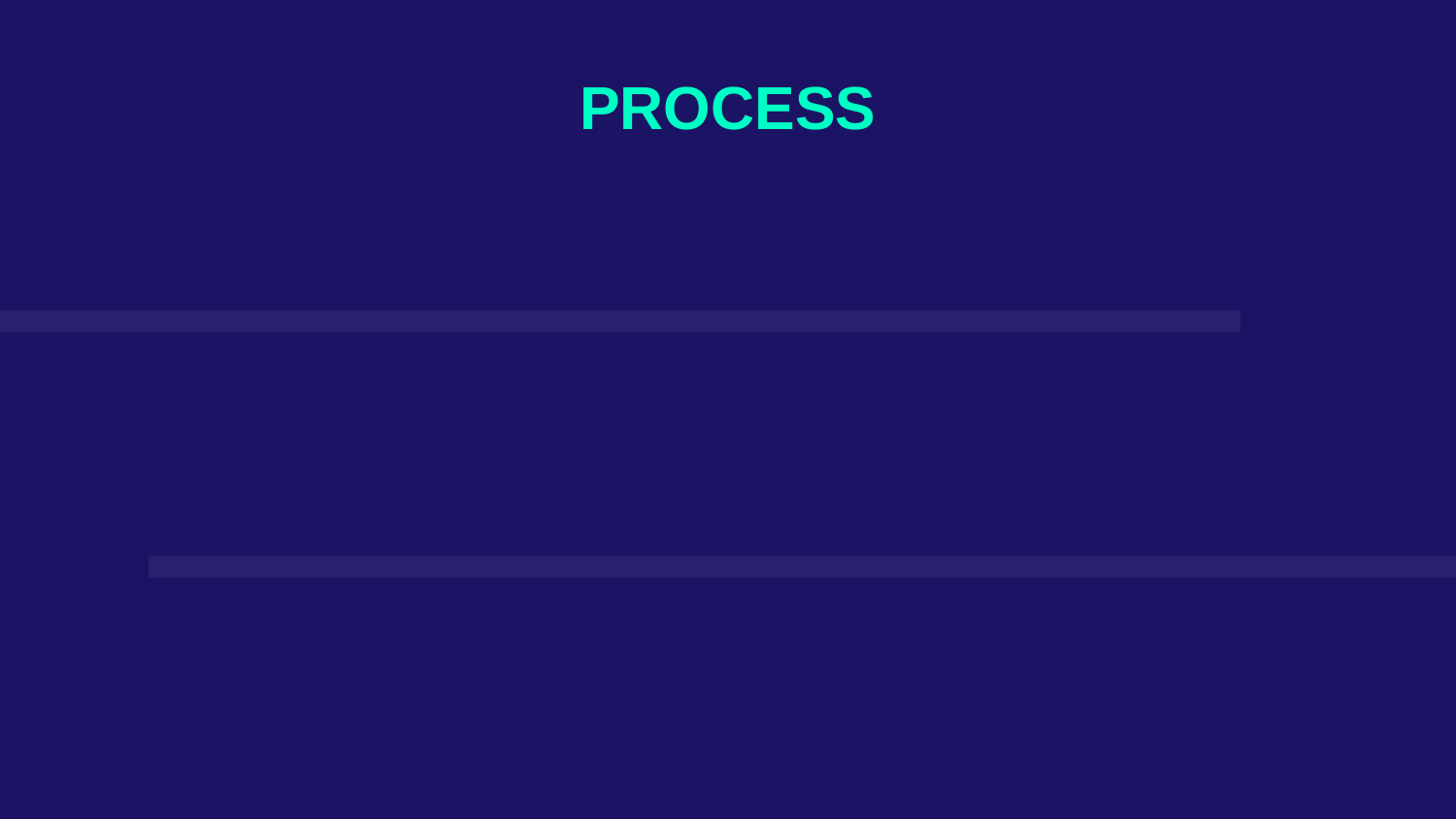

PROCESS
Step 2
Step 1

# Step 3

Creating Project Files and Folder Structure

Setting up the environment

Writing Code and Preview Real Time Changes
Step 4
Step 5
Step 6

Initialize Git Repository for Version Control
Debugging
Deployment of the web application